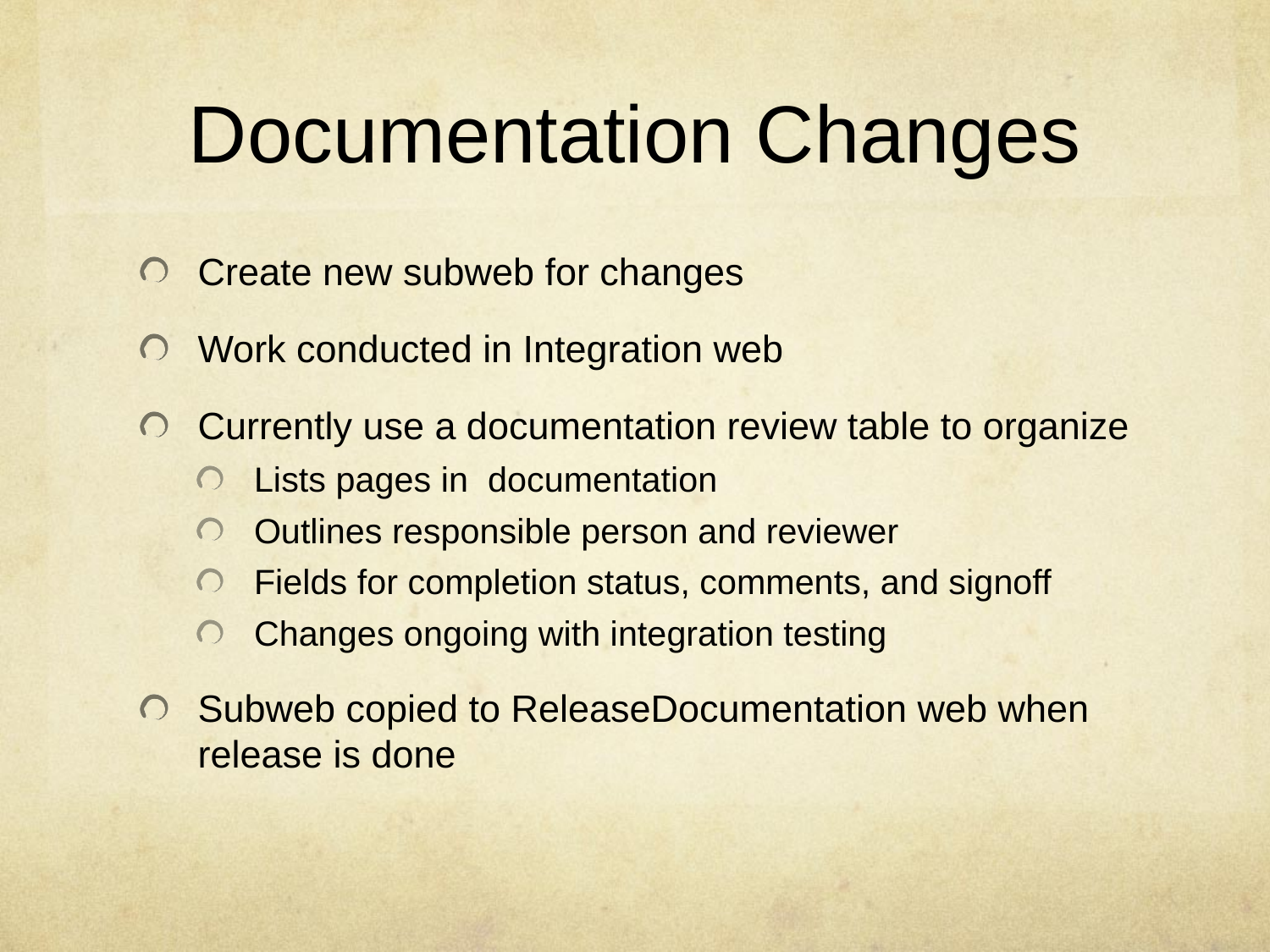

# Documentation Changes
Create new subweb for changes
Work conducted in Integration web
Currently use a documentation review table to organize
Lists pages in  documentation
Outlines responsible person and reviewer
Fields for completion status, comments, and signoff
Changes ongoing with integration testing
Subweb copied to ReleaseDocumentation web when release is done